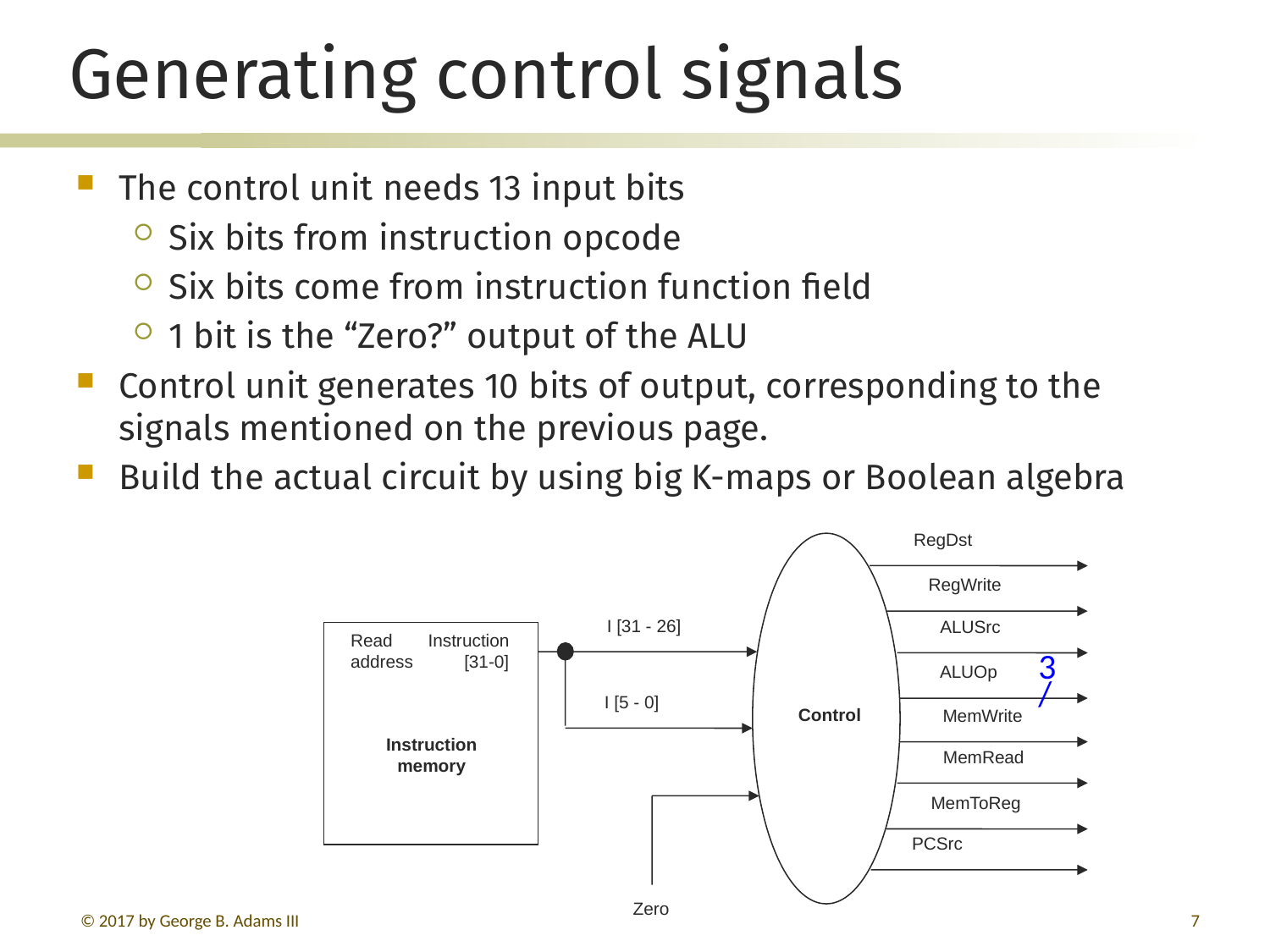

# Generating control signals
The control unit needs 13 input bits
Six bits from instruction opcode
Six bits come from instruction function field
1 bit is the “Zero?” output of the ALU
Control unit generates 10 bits of output, corresponding to the signals mentioned on the previous page.
Build the actual circuit by using big K-maps or Boolean algebra
RegDst

RegWrite

I [31 - 26]
ALUSrc

Read
address

Instruction
[31-0]

ALUOp

I [5 - 0]

 Control
MemWrite

Instruction
memory
MemRead

MemToReg

Zero
PCSrc

3
/
© 2017 by George B. Adams III
7